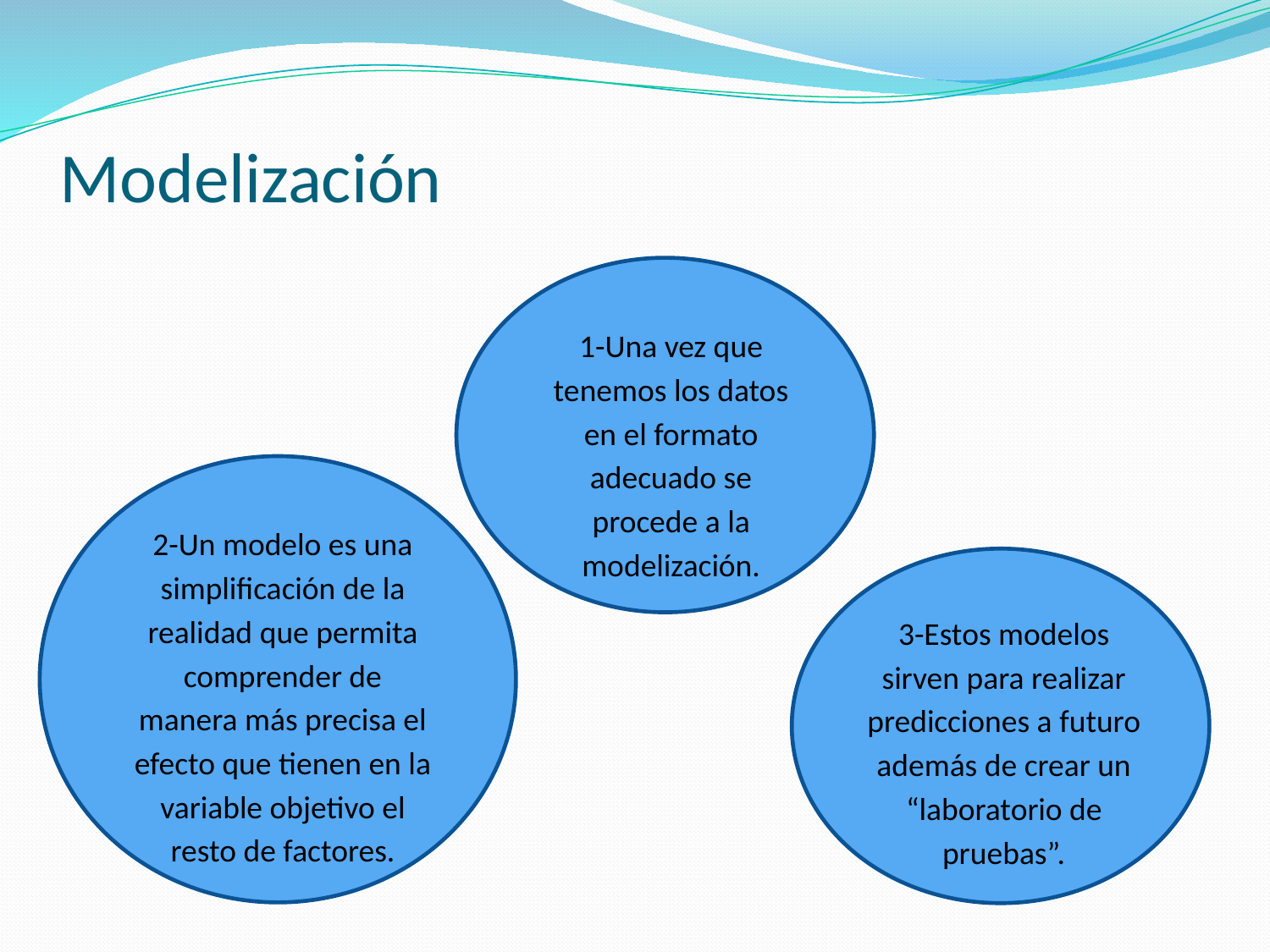

# Modelización

1-Una vez que tenemos los datos en el formato adecuado se procede a la modelización.

2-Un modelo es una simplificación de la realidad que permita comprender de manera más precisa el efecto que tienen en la variable objetivo el resto de factores.

3-Estos modelos sirven para realizar predicciones a futuro además de crear un “laboratorio de pruebas”.